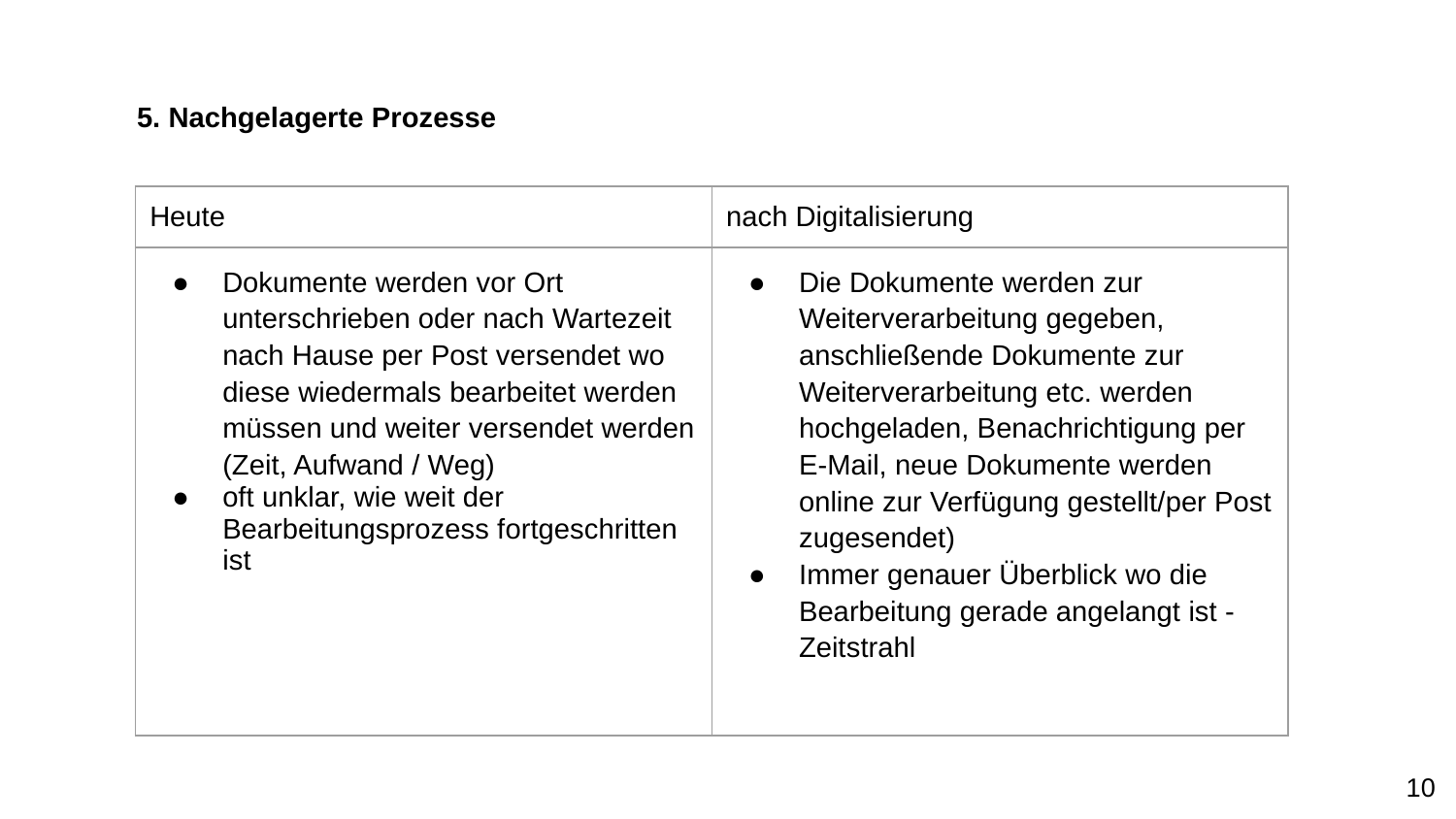

# 5. Nachgelagerte Prozesse
| Heute | nach Digitalisierung |
| --- | --- |
| Dokumente werden vor Ort unterschrieben oder nach Wartezeit nach Hause per Post versendet wo diese wiedermals bearbeitet werden müssen und weiter versendet werden (Zeit, Aufwand / Weg) oft unklar, wie weit der Bearbeitungsprozess fortgeschritten ist | Die Dokumente werden zur Weiterverarbeitung gegeben, anschließende Dokumente zur Weiterverarbeitung etc. werden hochgeladen, Benachrichtigung per E-Mail, neue Dokumente werden online zur Verfügung gestellt/per Post zugesendet) Immer genauer Überblick wo die Bearbeitung gerade angelangt ist - Zeitstrahl |
10